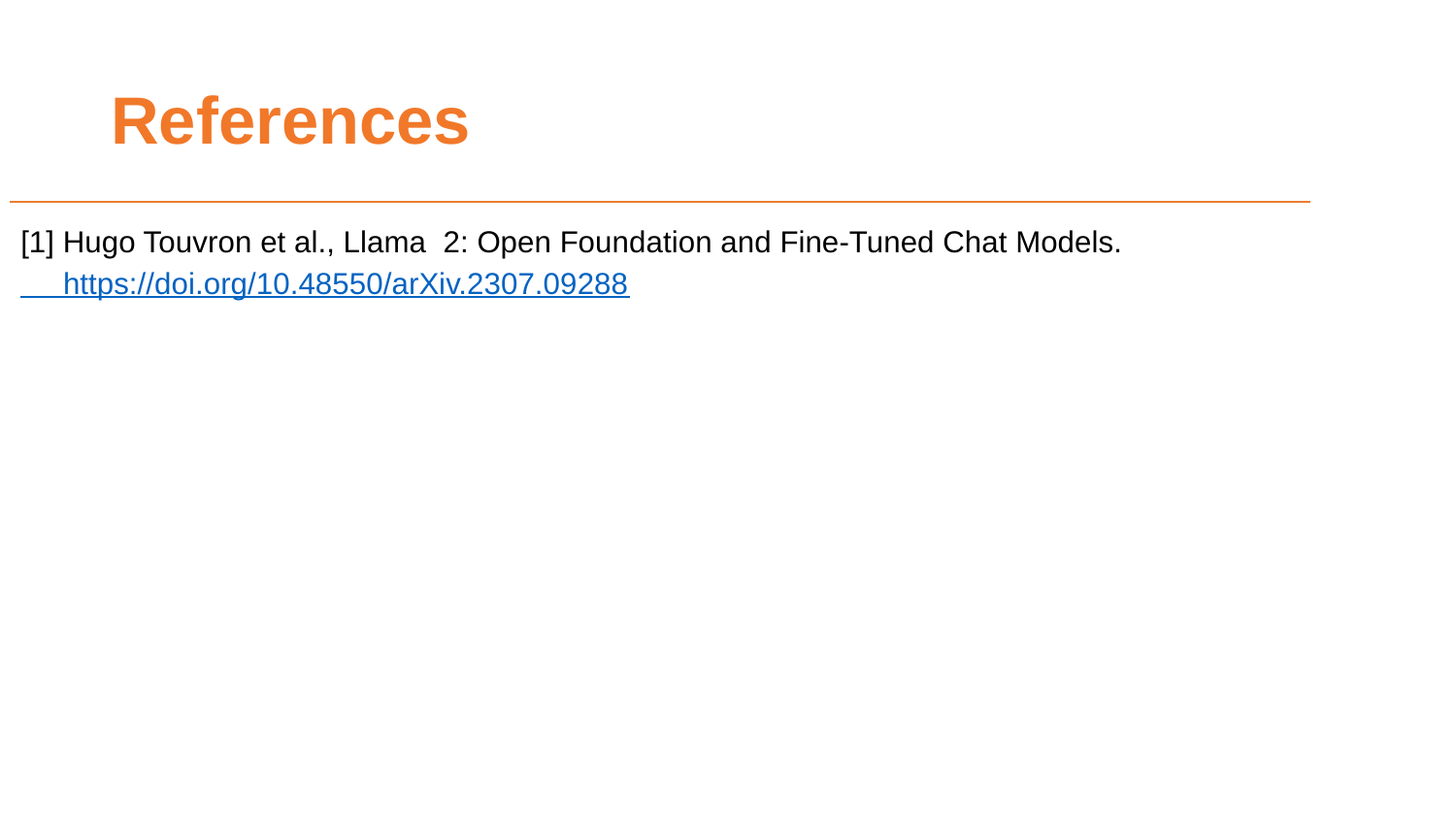

# References
[1] Hugo Touvron et al., Llama  2: Open Foundation and Fine-Tuned Chat Models.
     https://doi.org/10.48550/arXiv.2307.09288